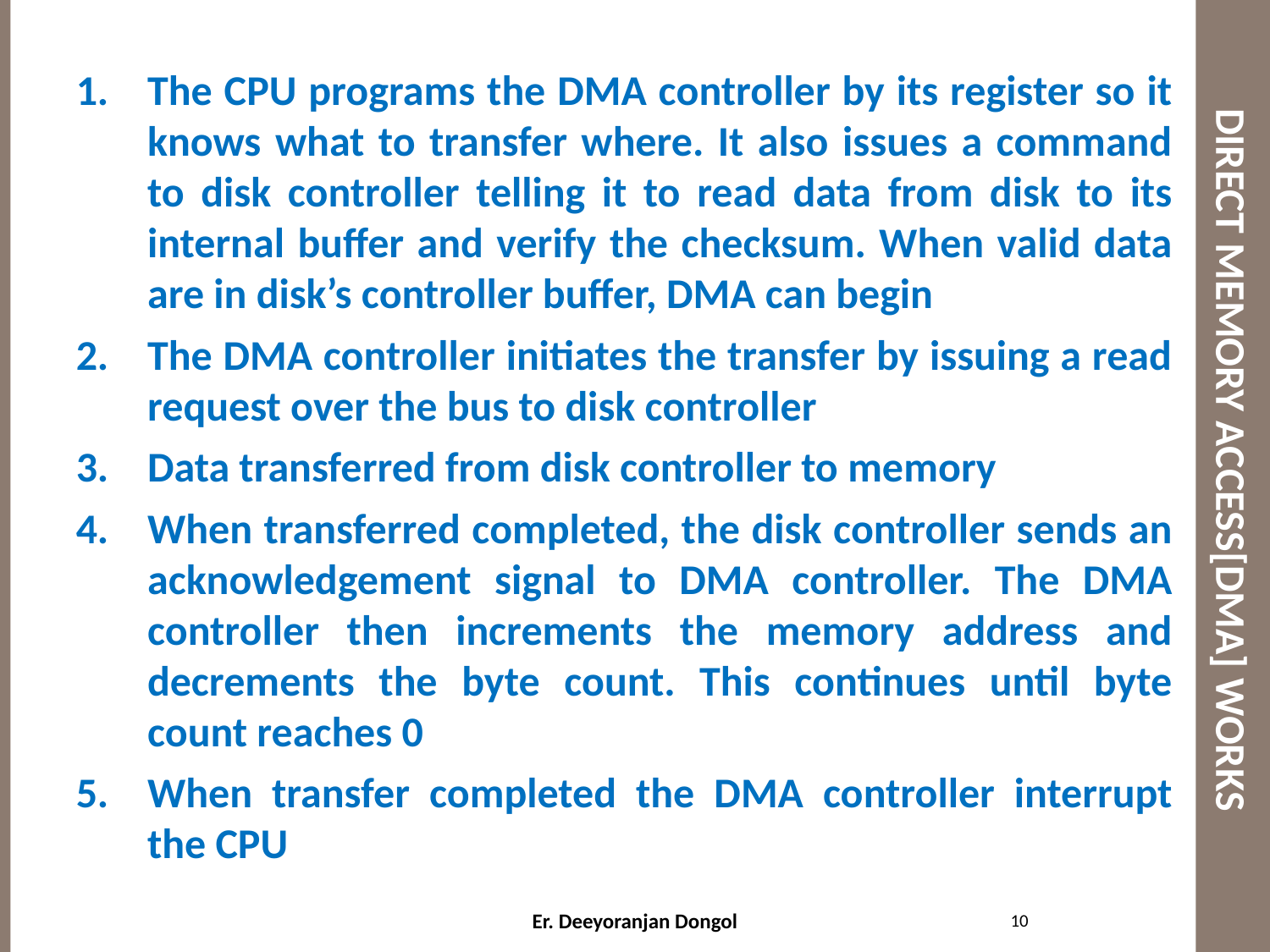

# DIRECT MEMORY ACCESS[DMA] WORKS
The CPU programs the DMA controller by its register so it knows what to transfer where. It also issues a command to disk controller telling it to read data from disk to its internal buffer and verify the checksum. When valid data are in disk’s controller buffer, DMA can begin
The DMA controller initiates the transfer by issuing a read request over the bus to disk controller
Data transferred from disk controller to memory
When transferred completed, the disk controller sends an acknowledgement signal to DMA controller. The DMA controller then increments the memory address and decrements the byte count. This continues until byte count reaches 0
When transfer completed the DMA controller interrupt the CPU

10
Er. Deeyoranjan Dongol